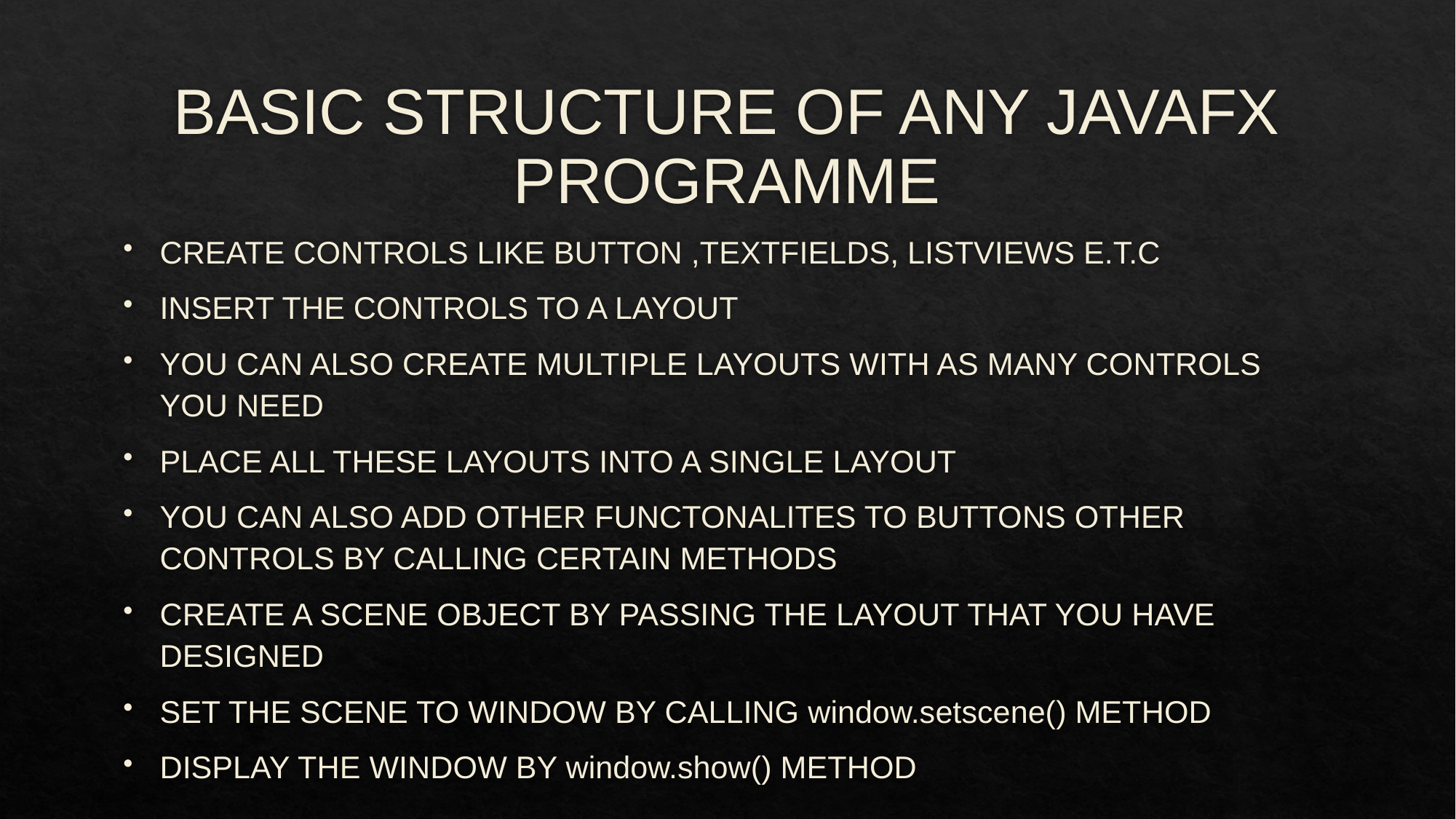

# BASIC STRUCTURE OF ANY JAVAFX PROGRAMME
CREATE CONTROLS LIKE BUTTON ,TEXTFIELDS, LISTVIEWS E.T.C
INSERT THE CONTROLS TO A LAYOUT
YOU CAN ALSO CREATE MULTIPLE LAYOUTS WITH AS MANY CONTROLS YOU NEED
PLACE ALL THESE LAYOUTS INTO A SINGLE LAYOUT
YOU CAN ALSO ADD OTHER FUNCTONALITES TO BUTTONS OTHER CONTROLS BY CALLING CERTAIN METHODS
CREATE A SCENE OBJECT BY PASSING THE LAYOUT THAT YOU HAVE DESIGNED
SET THE SCENE TO WINDOW BY CALLING window.setscene() METHOD
DISPLAY THE WINDOW BY window.show() METHOD